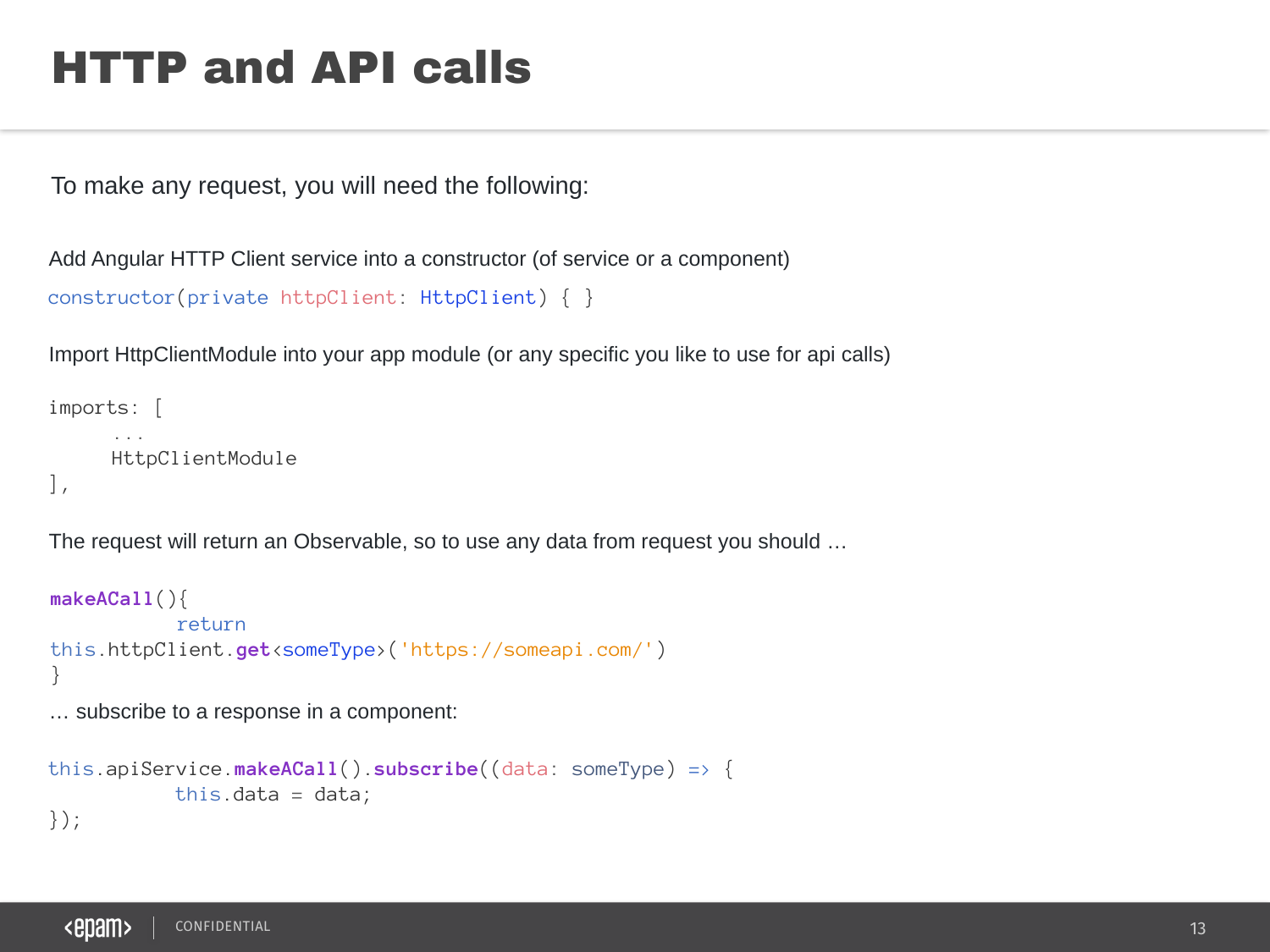

HTTP and API calls
To make any request, you will need the following:
Add Angular HTTP Client service into a constructor (of service or a component)
constructor(private httpClient: HttpClient) { }
Import HttpClientModule into your app module (or any specific you like to use for api calls)
imports: [
...
HttpClientModule
],
The request will return an Observable, so to use any data from request you should …
makeACall(){
	return this.httpClient.get<someType>('https://someapi.com/')
}
… subscribe to a response in a component:
this.apiService.makeACall().subscribe((data: someType) => {
	this.data = data;
});